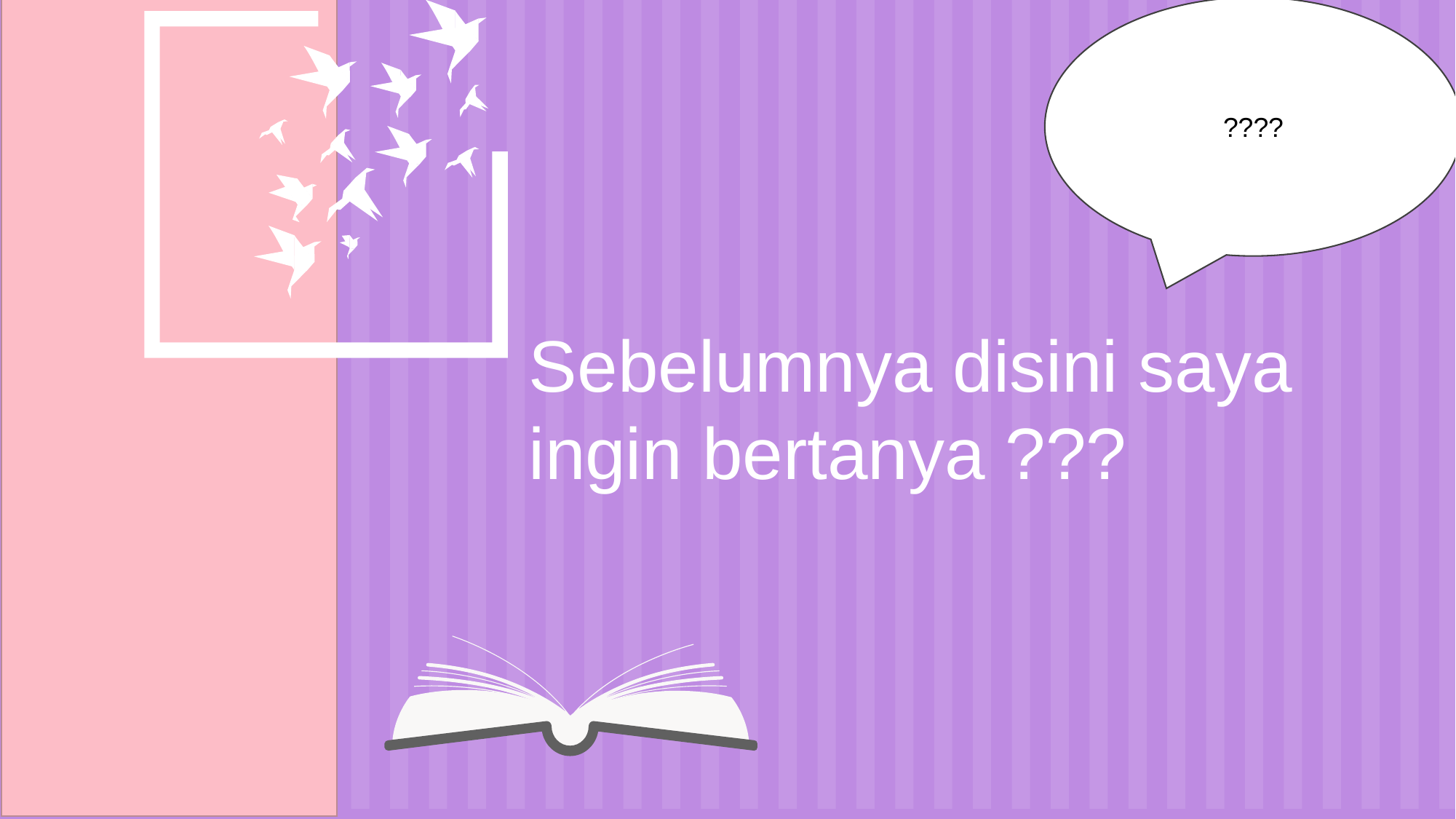

????

Sebelumnya disini saya ingin bertanya ???